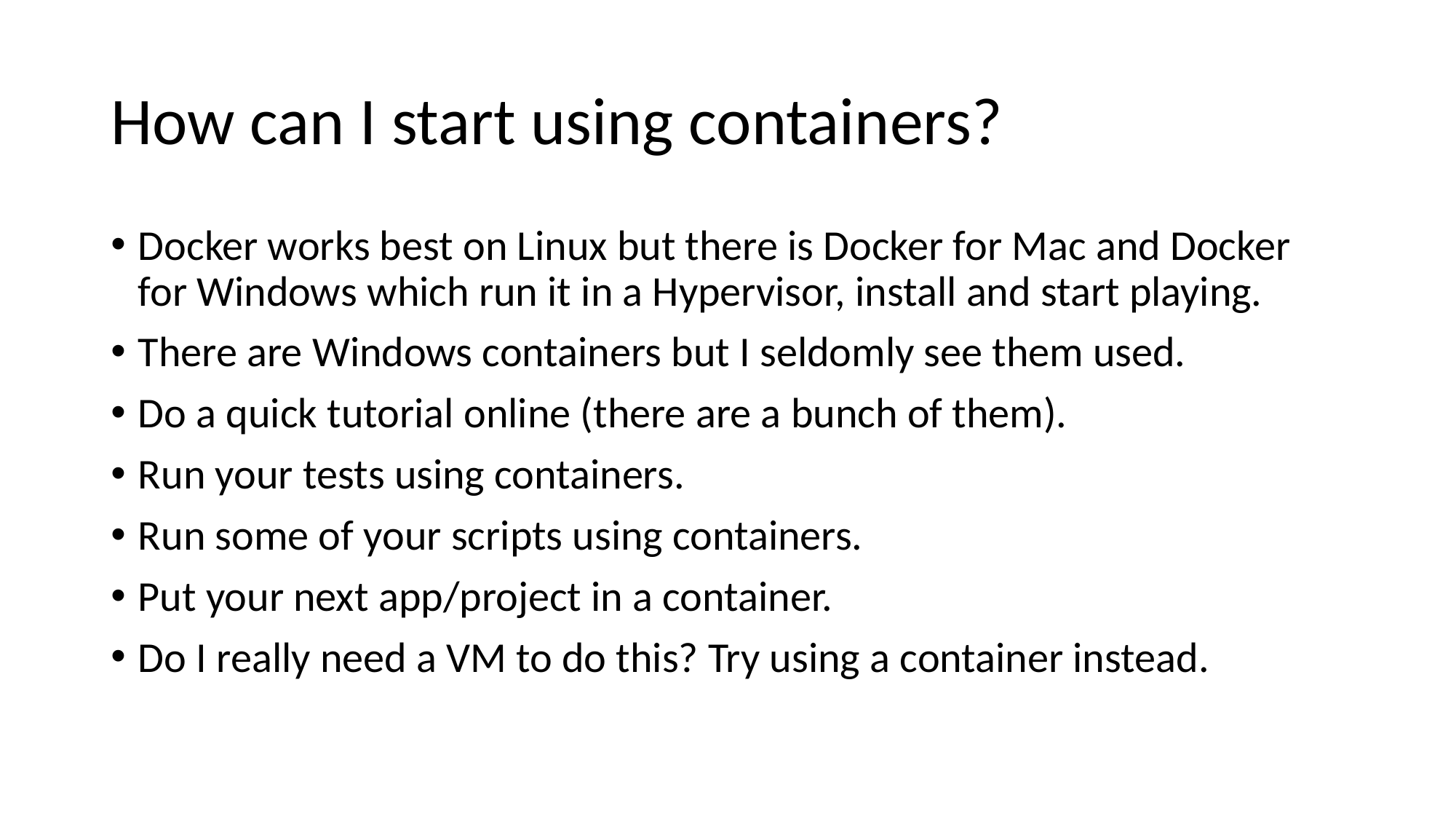

# How can I start using containers?
Docker works best on Linux but there is Docker for Mac and Docker for Windows which run it in a Hypervisor, install and start playing.
There are Windows containers but I seldomly see them used.
Do a quick tutorial online (there are a bunch of them).
Run your tests using containers.
Run some of your scripts using containers.
Put your next app/project in a container.
Do I really need a VM to do this? Try using a container instead.